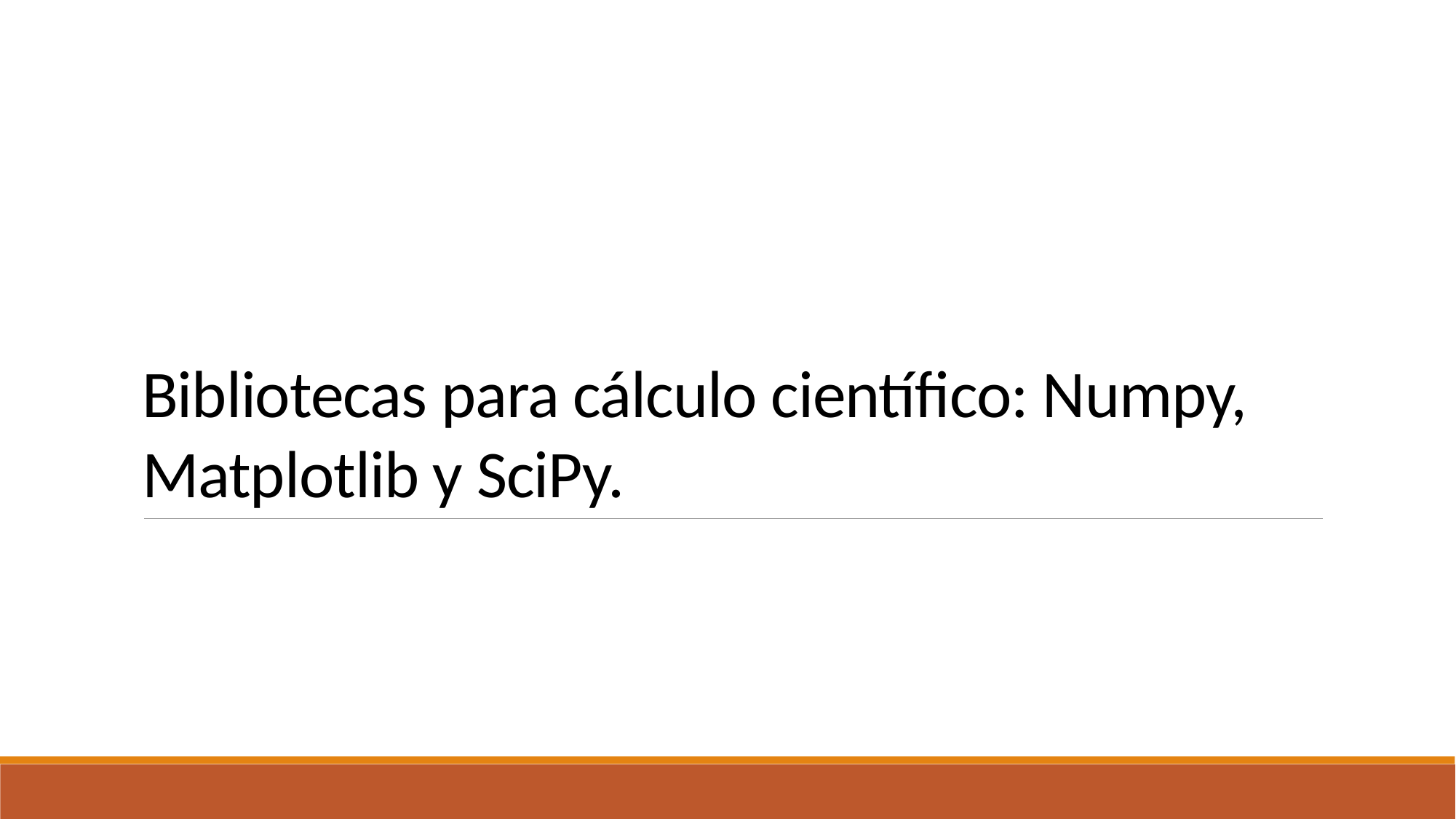

# Bibliotecas para cálculo científico: Numpy, Matplotlib y SciPy.